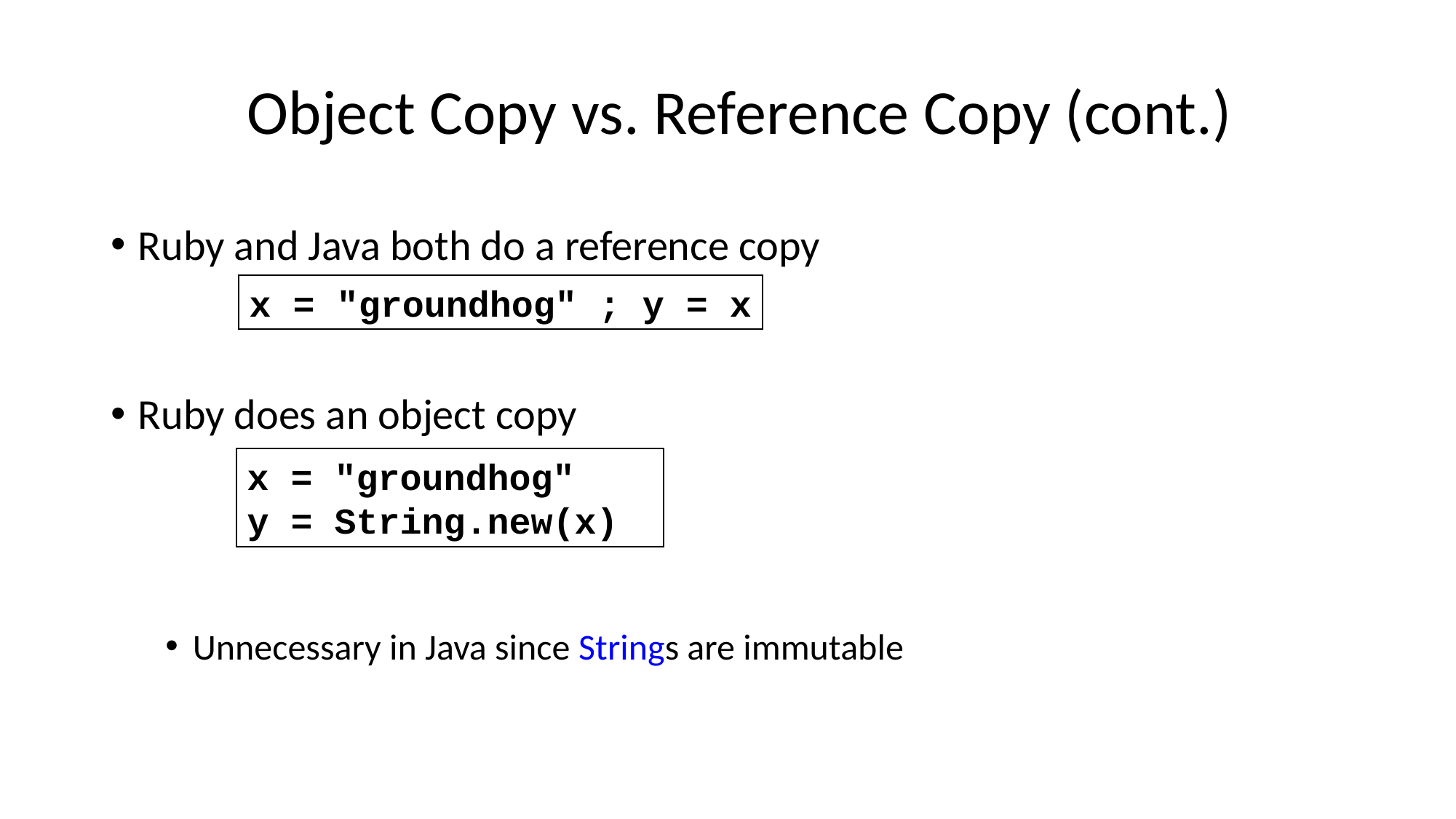

# Object Copy vs. Reference Copy (cont.)
Ruby and Java both do a reference copy

Ruby does an object copy

Unnecessary in Java since Strings are immutable
x = "groundhog" ; y = x
x = "groundhog"
y = String.new(x)